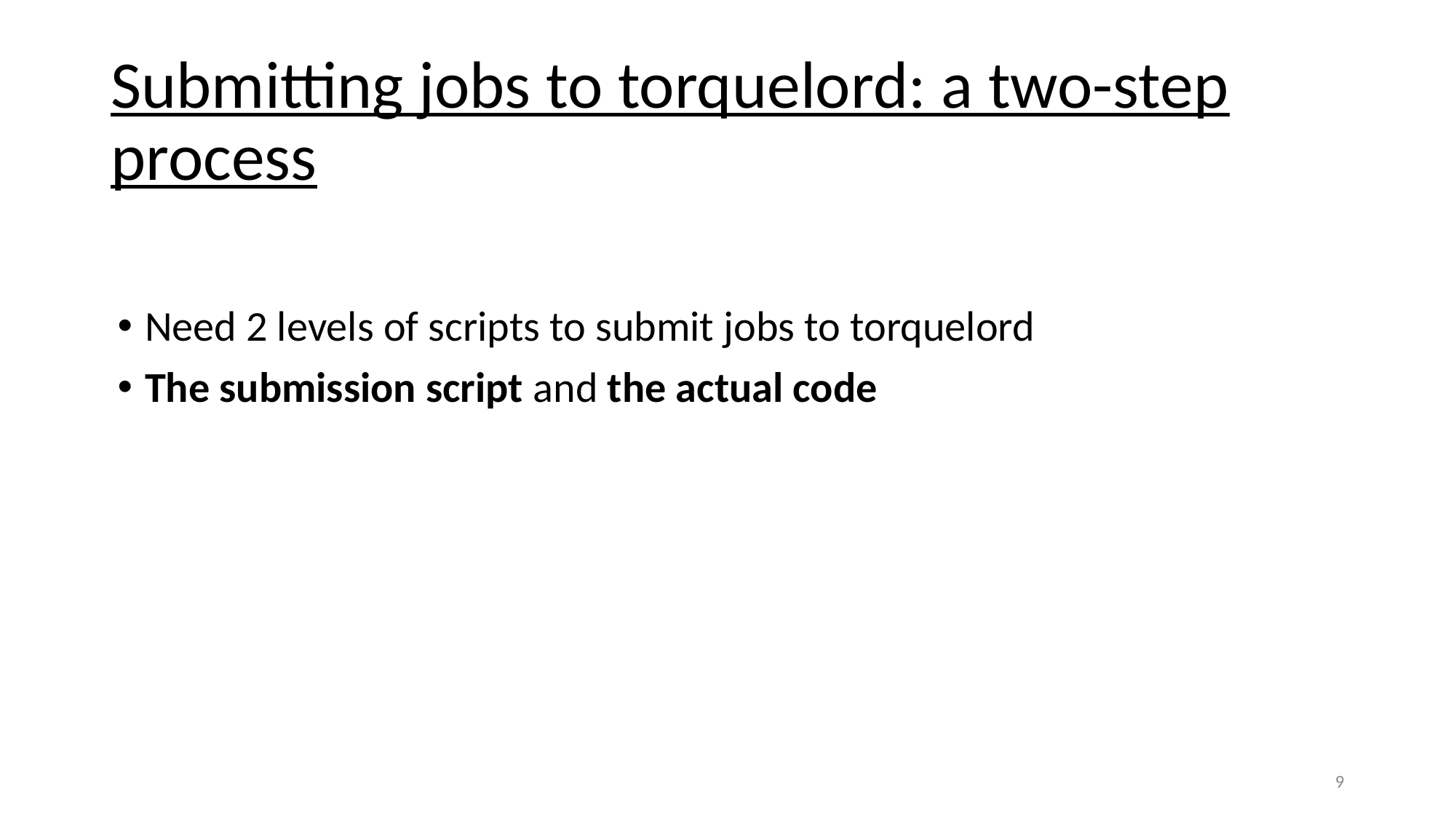

# Submitting jobs to torquelord: a two-step process
Need 2 levels of scripts to submit jobs to torquelord
The submission script and the actual code
9